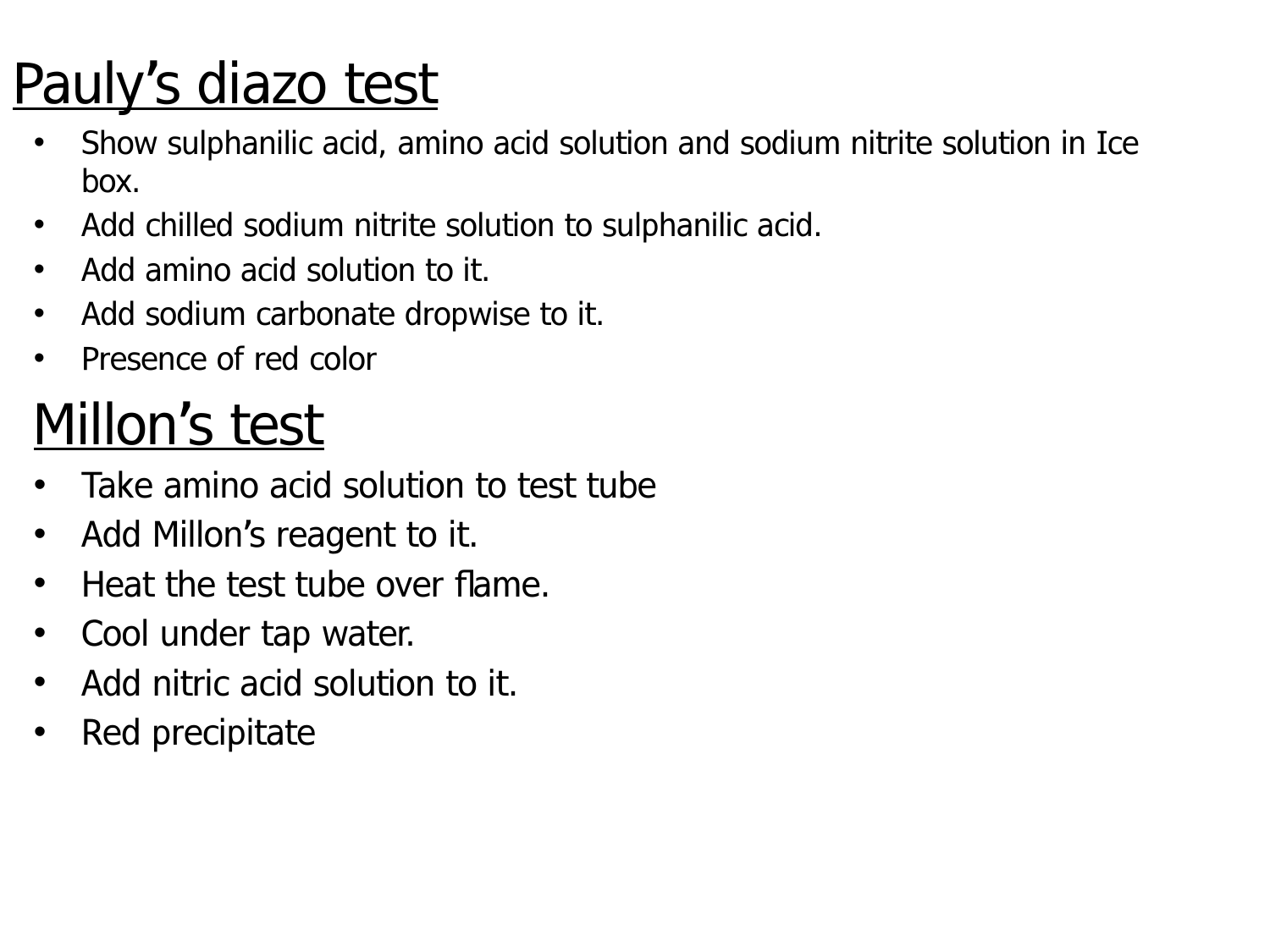

# Pauly’s diazo test
Show sulphanilic acid, amino acid solution and sodium nitrite solution in Ice box.
Add chilled sodium nitrite solution to sulphanilic acid.
Add amino acid solution to it.
Add sodium carbonate dropwise to it.
Presence of red color
Millon’s test
Take amino acid solution to test tube
Add Millon’s reagent to it.
Heat the test tube over flame.
Cool under tap water.
Add nitric acid solution to it.
Red precipitate